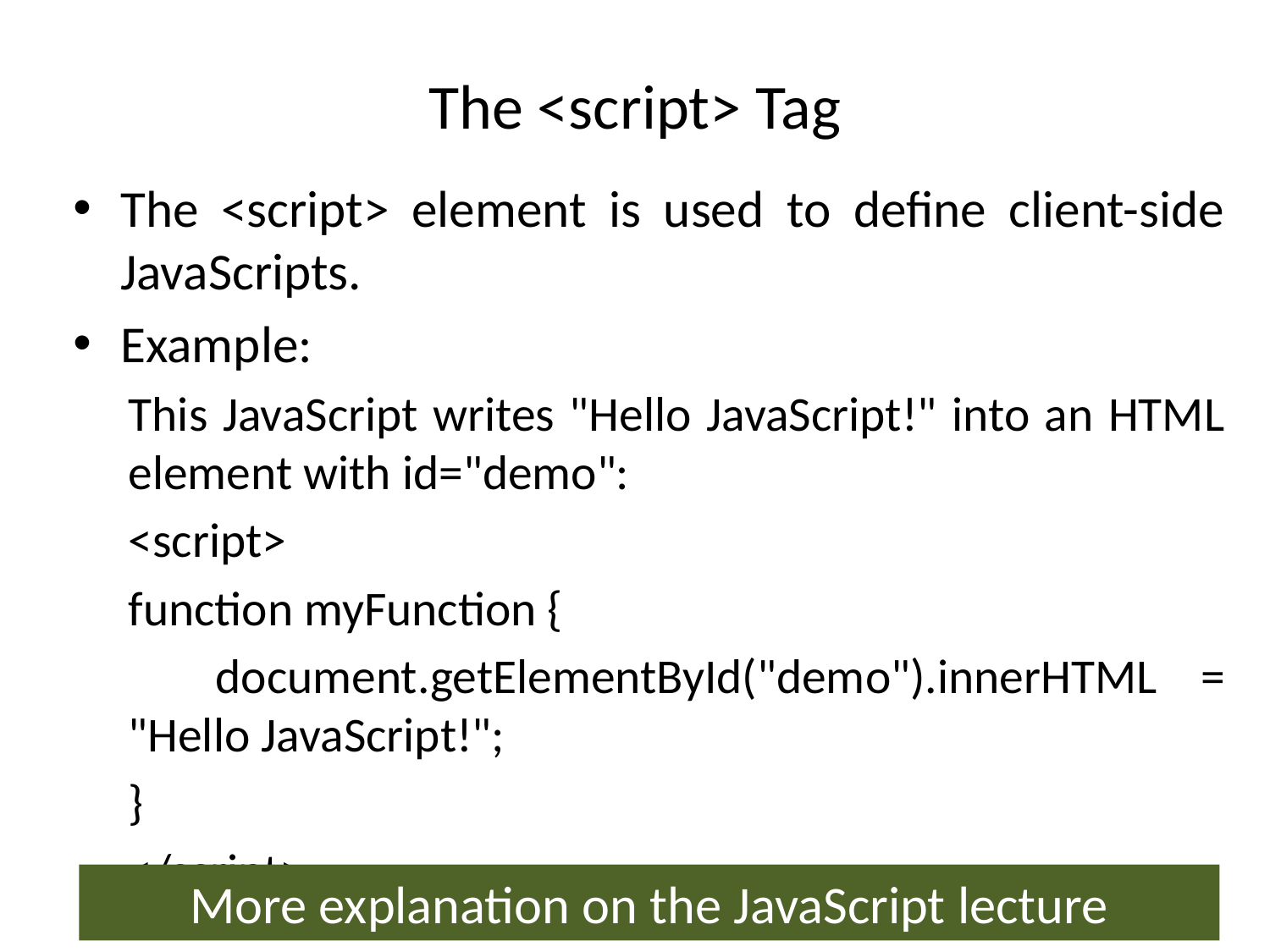

# The <script> Tag
The <script> element is used to define client-side JavaScripts.
Example:
This JavaScript writes "Hello JavaScript!" into an HTML element with id="demo":
<script>
function myFunction {
  document.getElementById("demo").innerHTML = "Hello JavaScript!";
}
</script>

More explanation on the JavaScript lecture